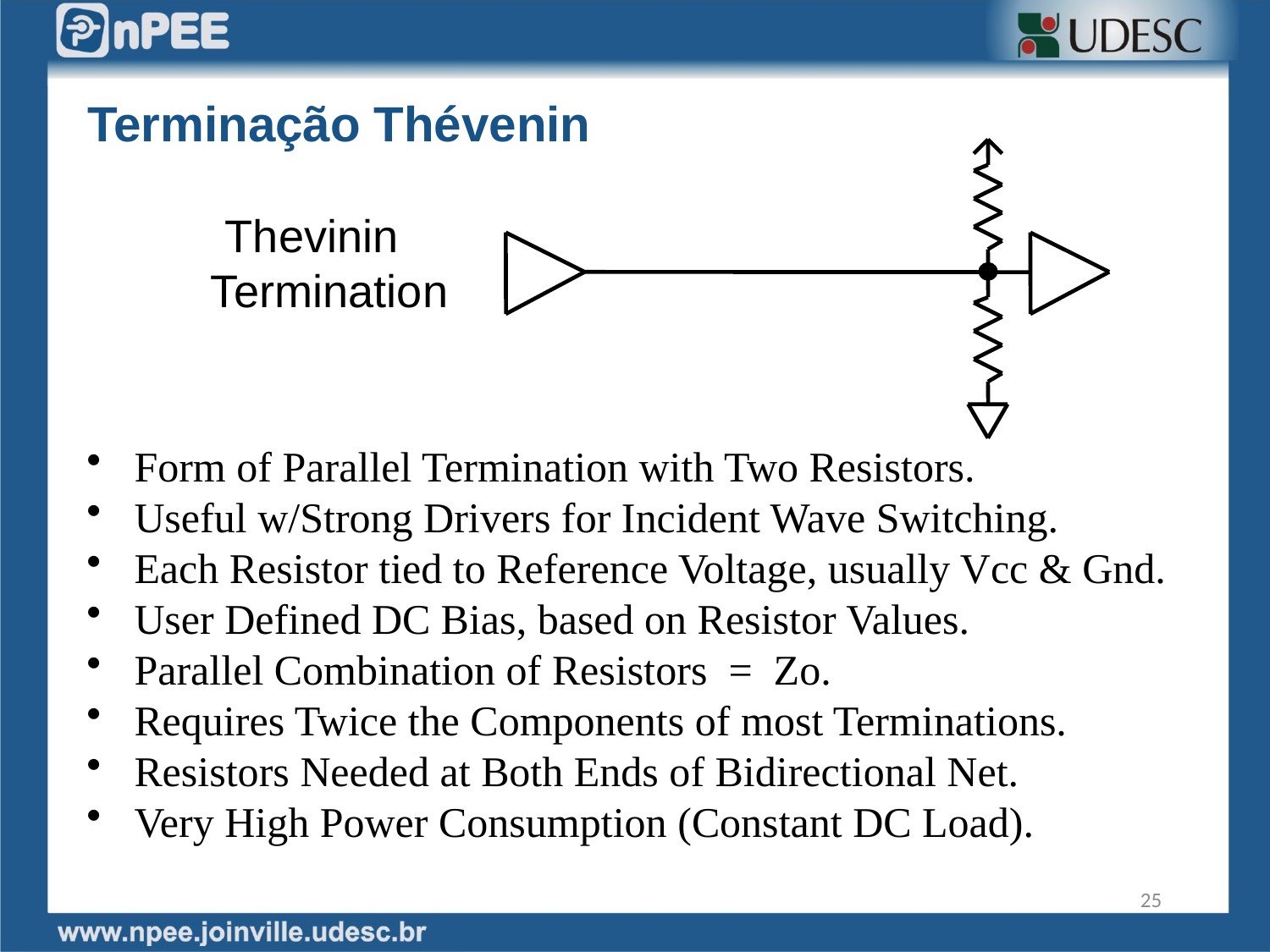

Terminação Thévenin

Thevinin Termination

Form of Parallel Termination with Two Resistors.
Useful w/Strong Drivers for Incident Wave Switching.
Each Resistor tied to Reference Voltage, usually Vcc & Gnd.
User Defined DC Bias, based on Resistor Values.
Parallel Combination of Resistors  =  Zo.
Requires Twice the Components of most Terminations.
Resistors Needed at Both Ends of Bidirectional Net.
Very High Power Consumption (Constant DC Load).
25